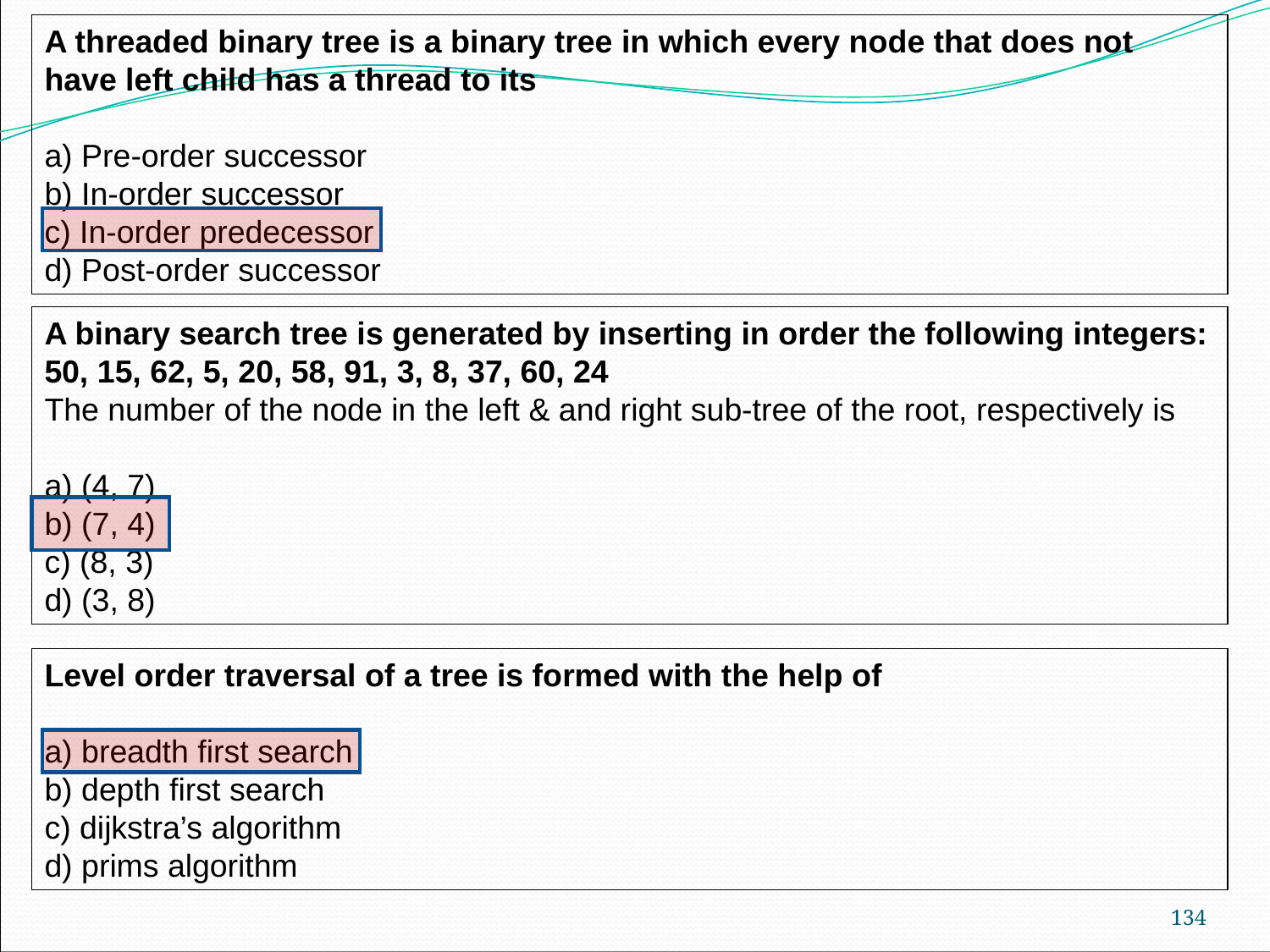

A threaded binary tree is a binary tree in which every node that does not have left child has a thread to its
a) Pre-order successor
b) In-order successor
c) In-order predecessor
d) Post-order successor

A binary search tree is generated by inserting in order the following integers: 50, 15, 62, 5, 20, 58, 91, 3, 8, 37, 60, 24
The number of the node in the left & and right sub-tree of the root, respectively is
a) (4, 7)
b) (7, 4)
c) (8, 3)
d) (3, 8)

Level order traversal of a tree is formed with the help of
a) breadth first search
b) depth first search
c) dijkstra’s algorithm
d) prims algorithm

134